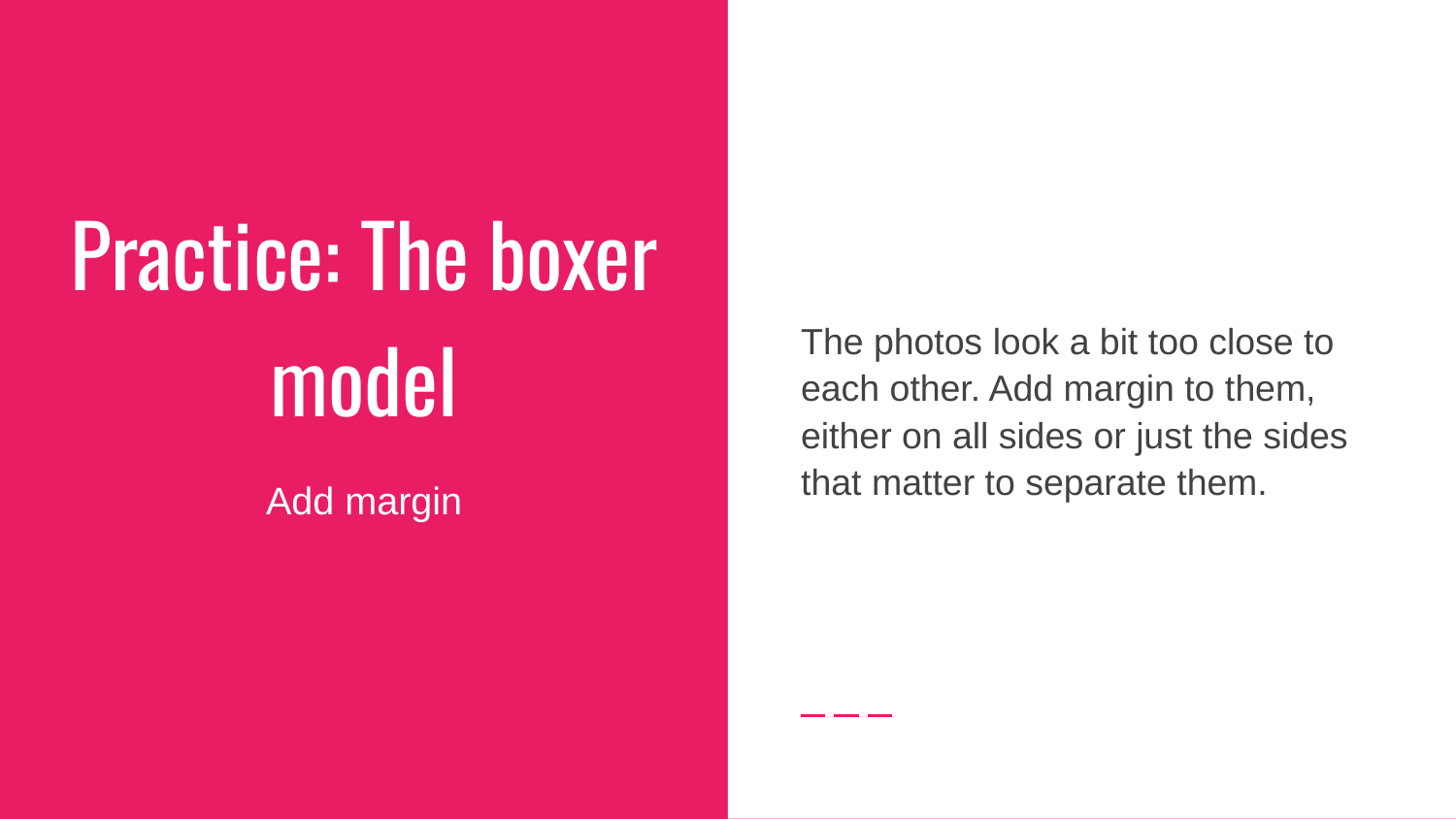

The photos look a bit too close to each other. Add margin to them, either on all sides or just the sides that matter to separate them.
# Practice: The boxer model
Add margin